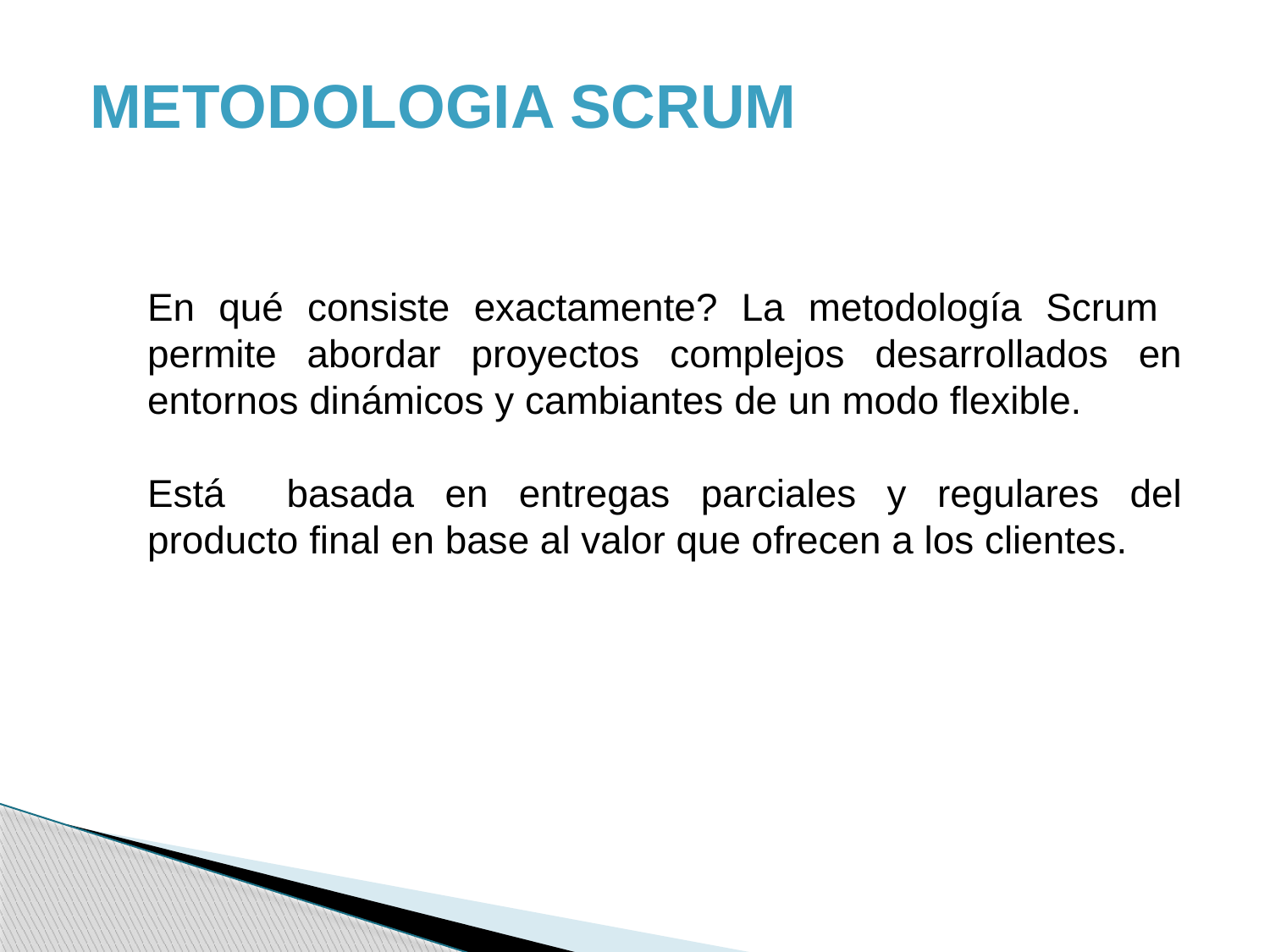

METODOLOGIA scrum
En qué consiste exactamente? La metodología Scrum  permite abordar proyectos complejos desarrollados en entornos dinámicos y cambiantes de un modo flexible.

Está  basada en entregas parciales y regulares del producto final en base al valor que ofrecen a los clientes.